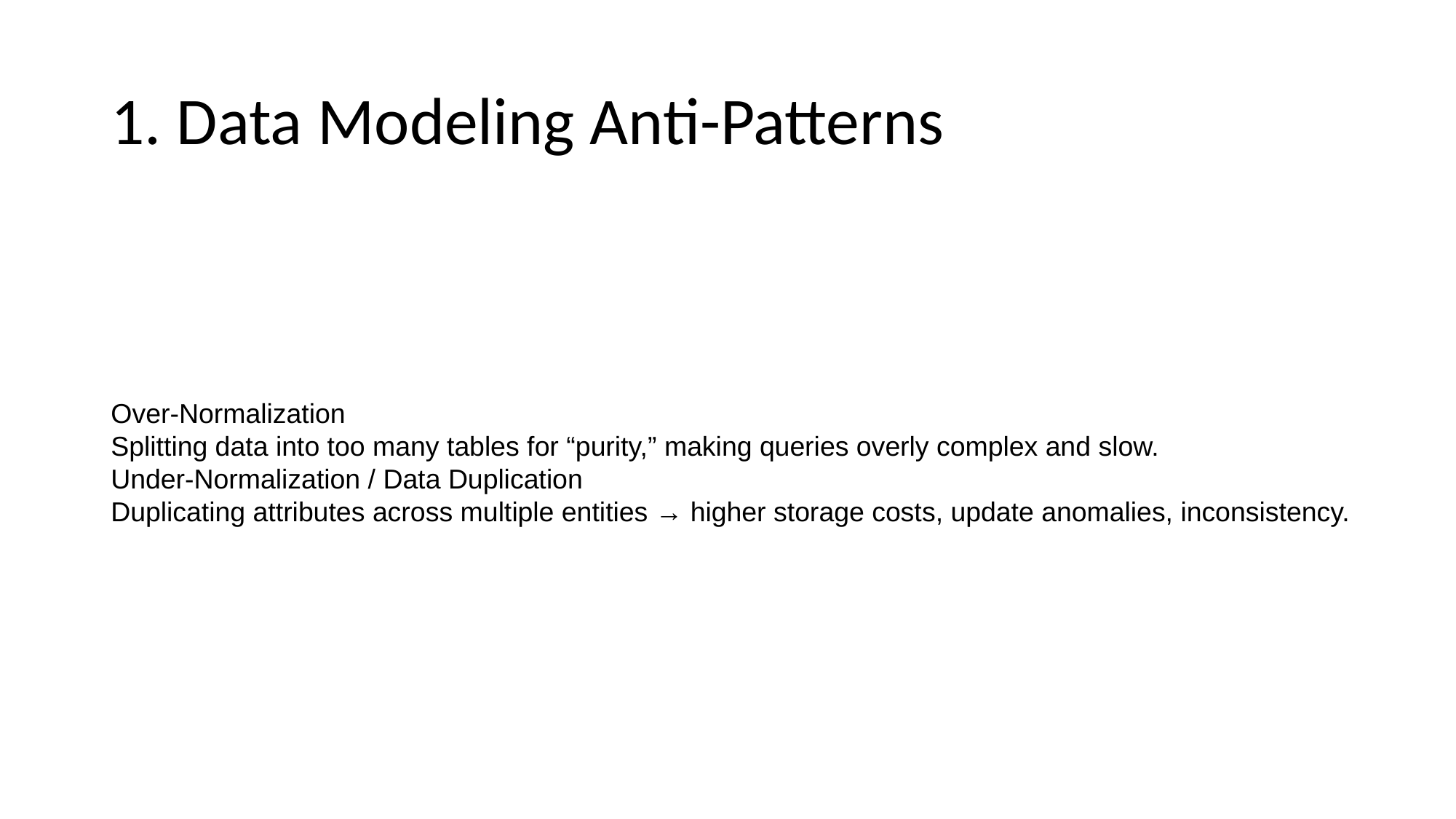

# 1. Data Modeling Anti-Patterns
Over-Normalization
Splitting data into too many tables for “purity,” making queries overly complex and slow.
Under-Normalization / Data Duplication
Duplicating attributes across multiple entities → higher storage costs, update anomalies, inconsistency.